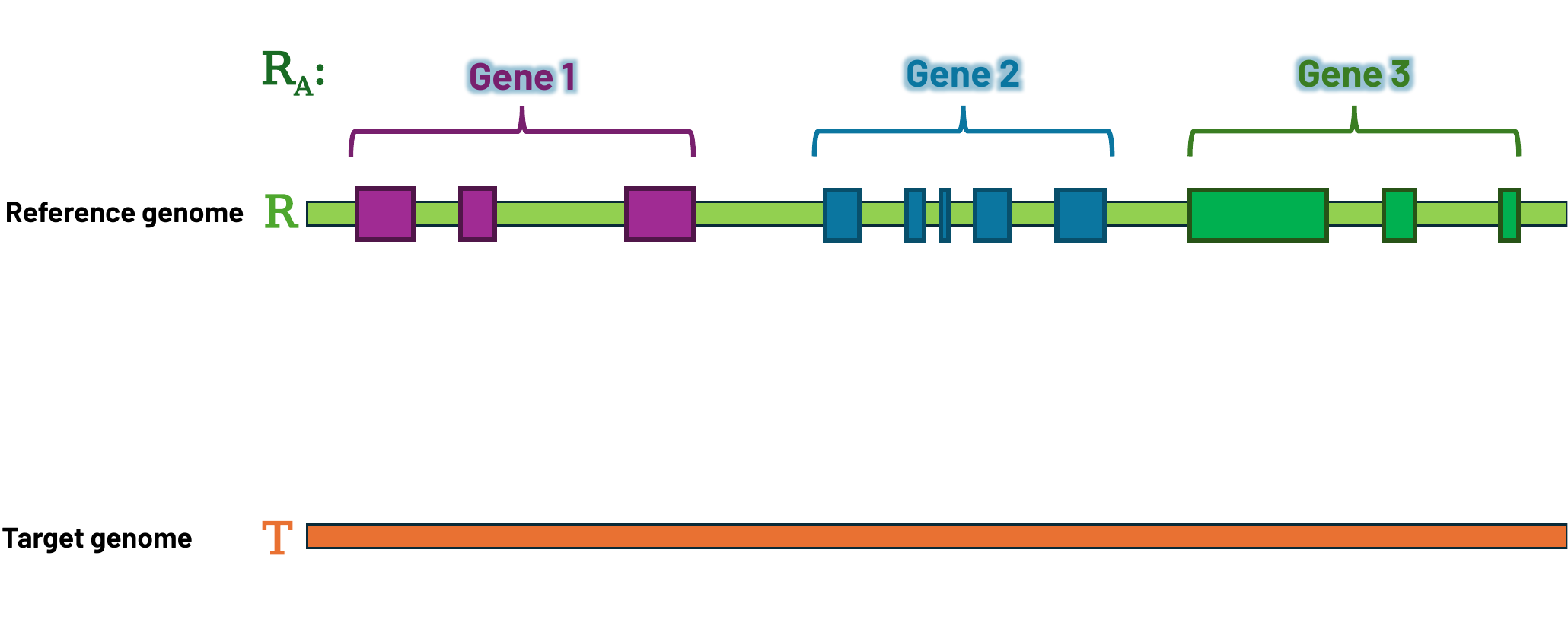

RA:
Gene 2
Gene 3
Gene 1
R
Reference genome

T
Target genome